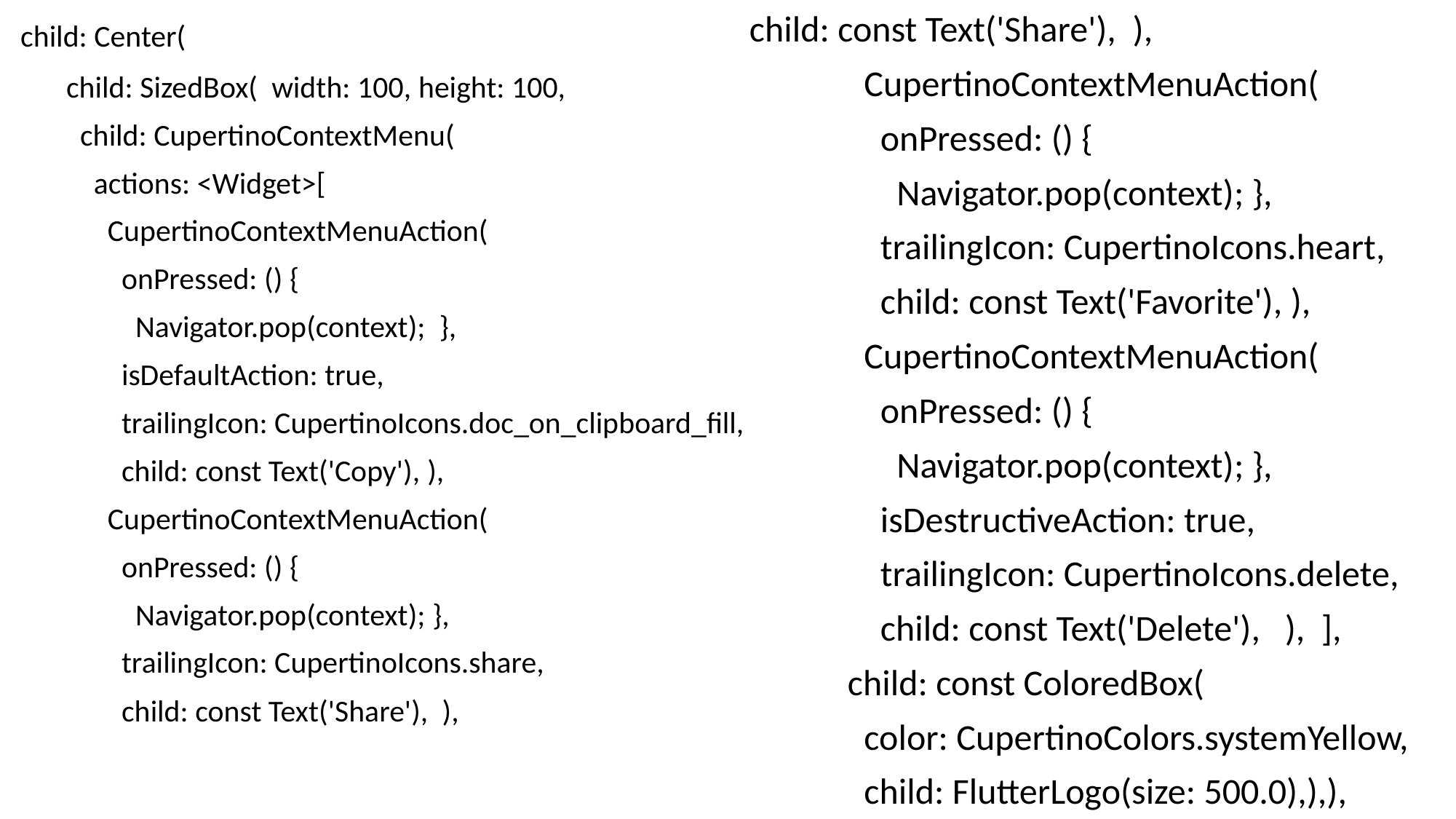

child: Center(
        child: SizedBox(  width: 100, height: 100,
          child: CupertinoContextMenu(
            actions: <Widget>[
              CupertinoContextMenuAction(
                onPressed: () {
                  Navigator.pop(context);  },
                isDefaultAction: true,
                trailingIcon: CupertinoIcons.doc_on_clipboard_fill,
                child: const Text('Copy'), ),
              CupertinoContextMenuAction(
                onPressed: () {
                  Navigator.pop(context); },
                trailingIcon: CupertinoIcons.share,
                child: const Text('Share'),  ),
child: const Text('Share'),  ),
              CupertinoContextMenuAction(
                onPressed: () {
                  Navigator.pop(context); },
                trailingIcon: CupertinoIcons.heart,
                child: const Text('Favorite'), ),
              CupertinoContextMenuAction(
                onPressed: () {
                  Navigator.pop(context); },
                isDestructiveAction: true,
                trailingIcon: CupertinoIcons.delete,
                child: const Text('Delete'),   ),  ],
            child: const ColoredBox(
              color: CupertinoColors.systemYellow,
              child: FlutterLogo(size: 500.0),),),